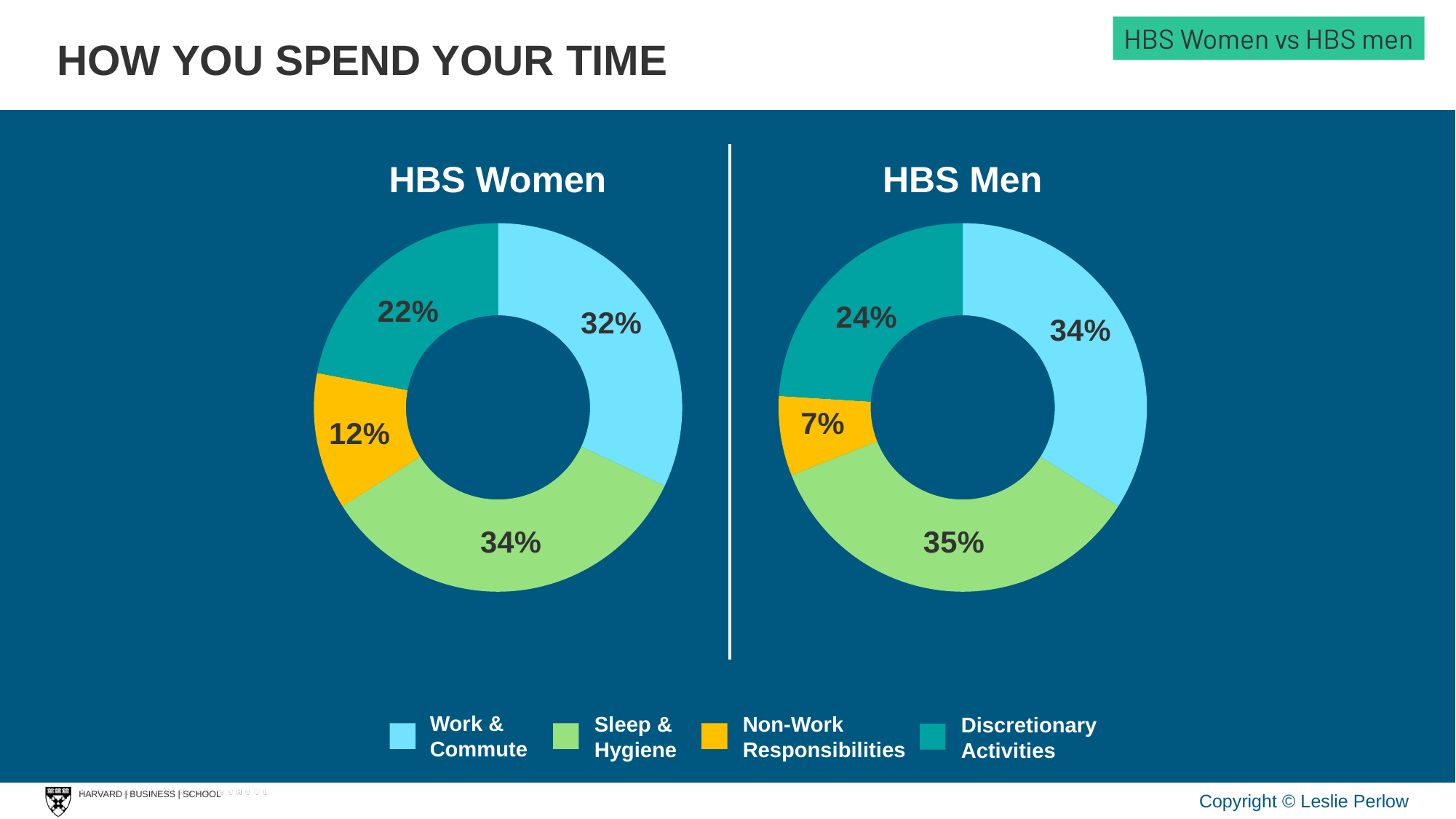

HBS Women vs HBS men
HOW YOU SPEND YOUR TIME
HBS Women
HBS Men

### Chart

| Category | Sales |
|---|---|
| Work & Commute | 0.32 |
| Sleep & Hygiene | 0.34 |
| Household Responsibilities | 0.12 |
| Discretionary Activities | 0.22 |

### Chart

| Category | Sales |
|---|---|
| Work & Commute | 0.34 |
| Sleep & Hygiene | 0.35 |
| Household Responsibilities | 0.07 |
| Discretionary Activities | 0.24 |
Work &
Commute
Sleep &
Hygiene

Non-Work
Responsibilities
Discretionary
Activities